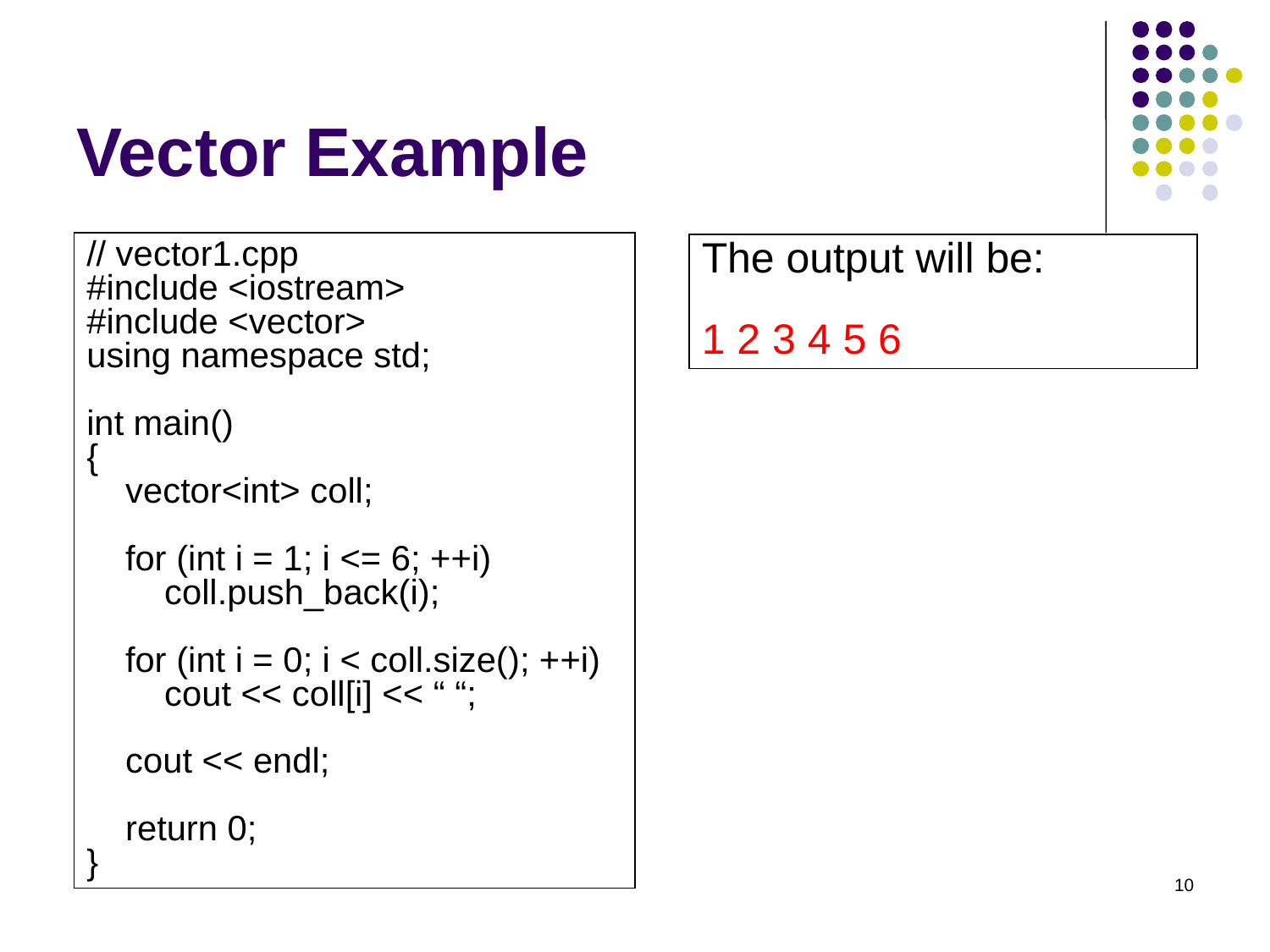

# Vector Example
// vector1.cpp
#include <iostream>
#include <vector>
using namespace std;

int main()
{
    vector<int> coll;

    for (int i = 1; i <= 6; ++i)
        coll.push_back(i);

    for (int i = 0; i < coll.size(); ++i)
        cout << coll[i] << “ “;

    cout << endl;

    return 0;
}
The output will be:

1 2 3 4 5 6
10